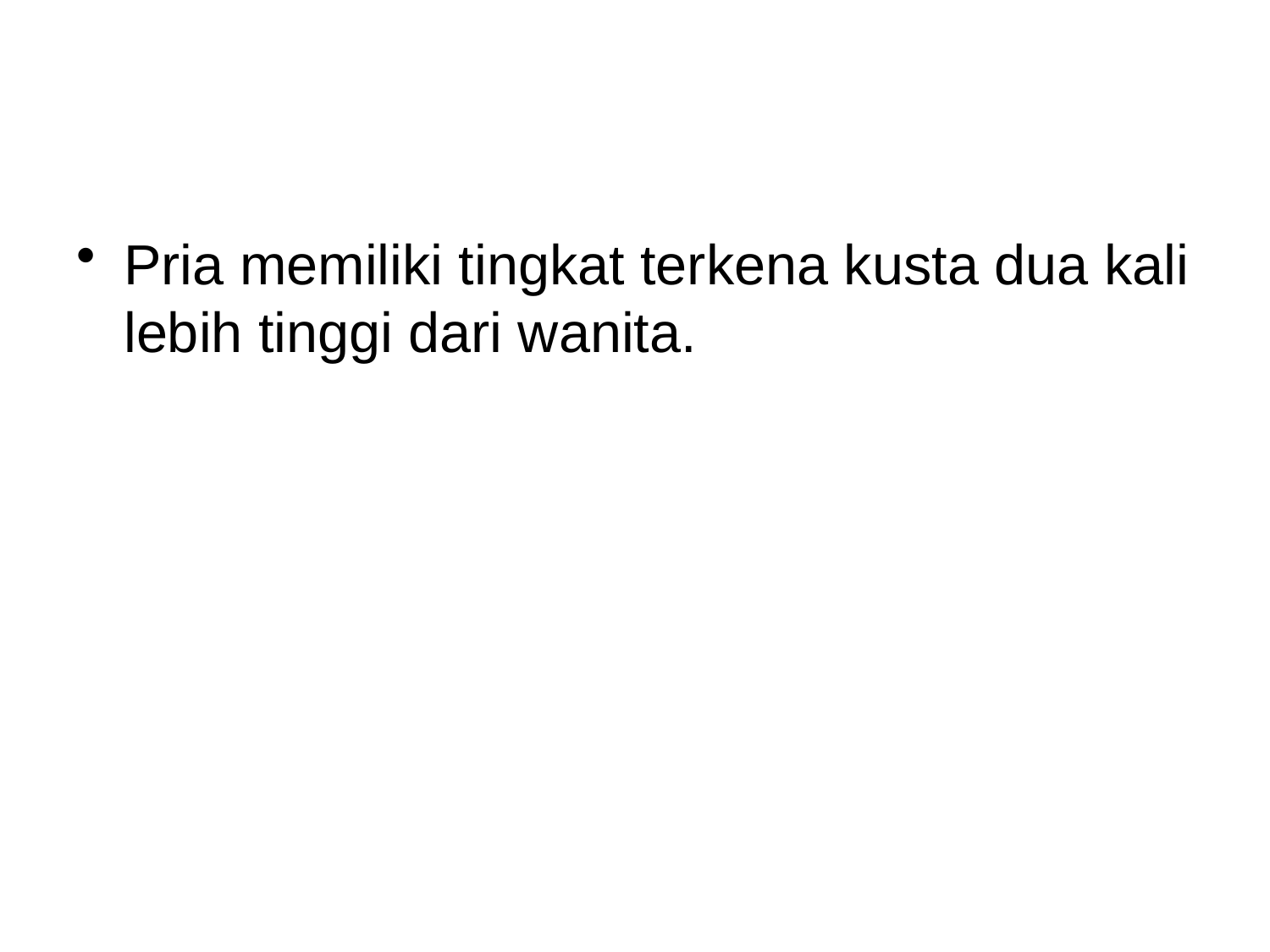

#
Pria memiliki tingkat terkena kusta dua kali lebih tinggi dari wanita.